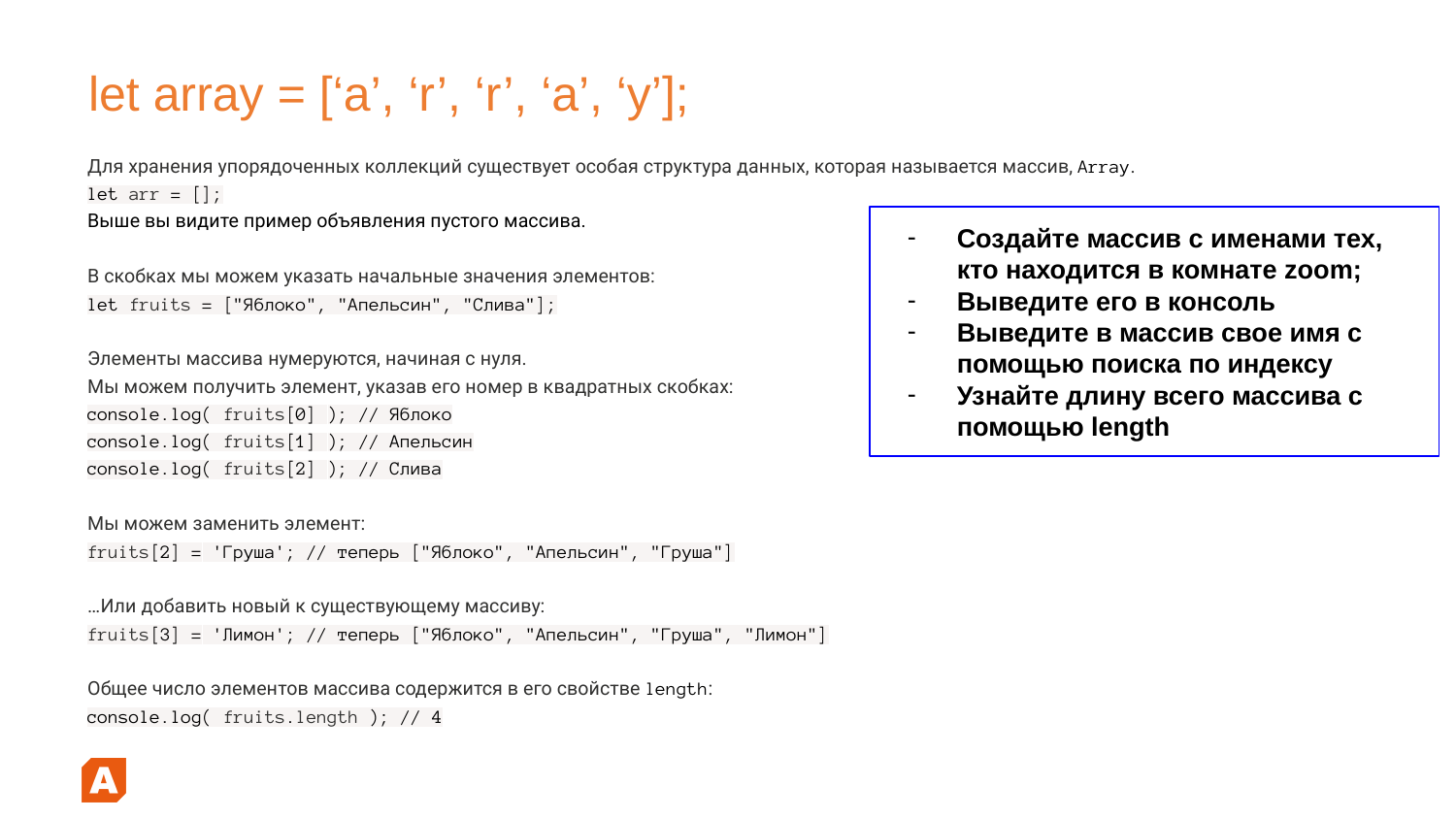

# let array = [‘a’, ‘r’, ‘r’, ‘a’, ‘y’];
Для хранения упорядоченных коллекций существует особая структура данных, которая называется массив, Array.
let arr = [];
Выше вы видите пример объявления пустого массива.

В скобках мы можем указать начальные значения элементов:
let fruits = ["Яблоко", "Апельсин", "Слива"];

Элементы массива нумеруются, начиная с нуля.
Мы можем получить элемент, указав его номер в квадратных скобках:
console.log( fruits[0] ); // Яблоко
console.log( fruits[1] ); // Апельсин
console.log( fruits[2] ); // Слива

Мы можем заменить элемент:
fruits[2] = 'Груша'; // теперь ["Яблоко", "Апельсин", "Груша"]

…Или добавить новый к существующему массиву:
fruits[3] = 'Лимон'; // теперь ["Яблоко", "Апельсин", "Груша", "Лимон"]

Общее число элементов массива содержится в его свойстве length:
console.log( fruits.length ); // 4
Создайте массив с именами тех, кто находится в комнате zoom;
Выведите его в консоль
Выведите в массив свое имя с помощью поиска по индексу
Узнайте длину всего массива с помощью length